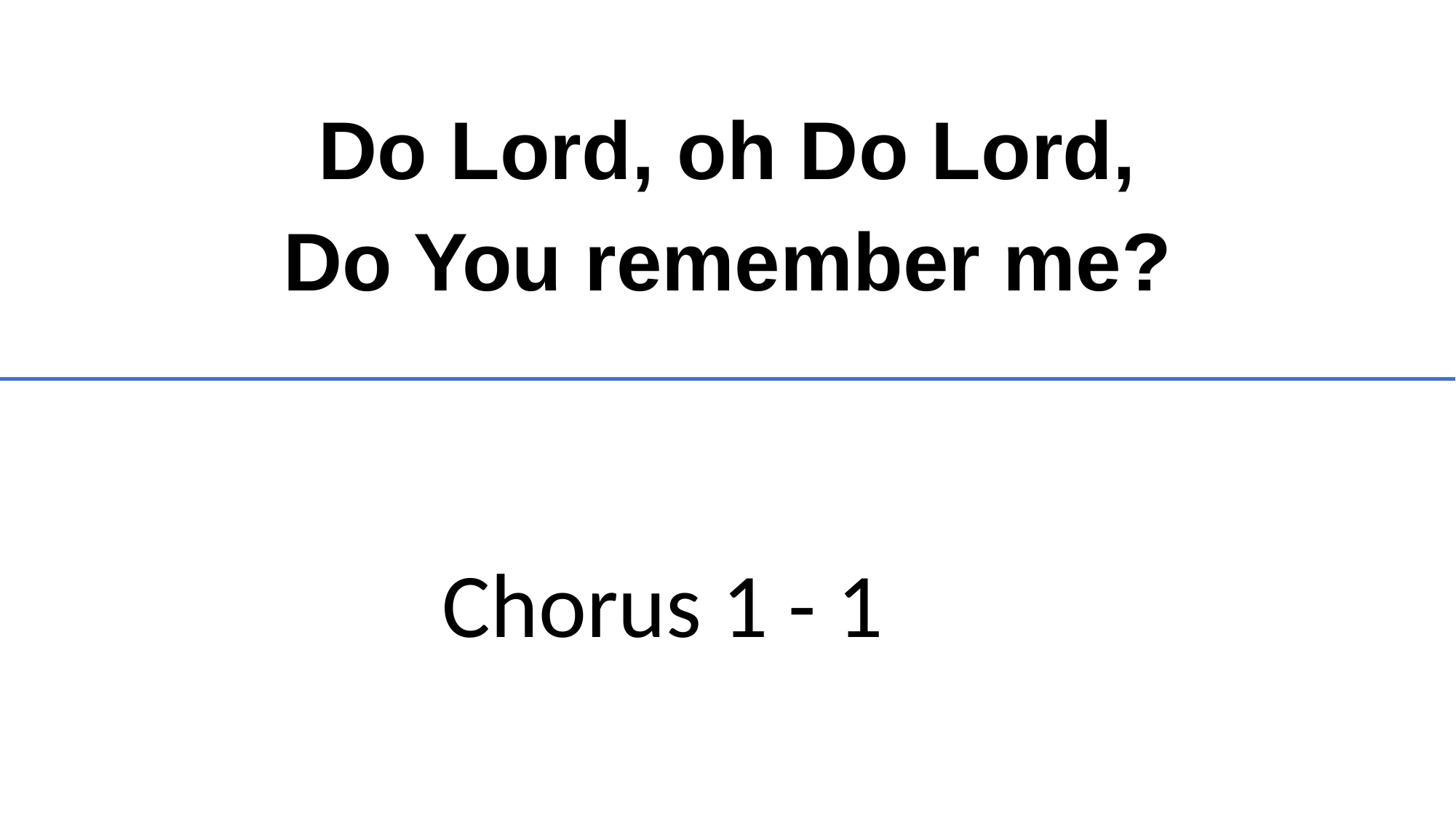

Do Lord, oh Do Lord,
Do You remember me?
Chorus 1 - 1